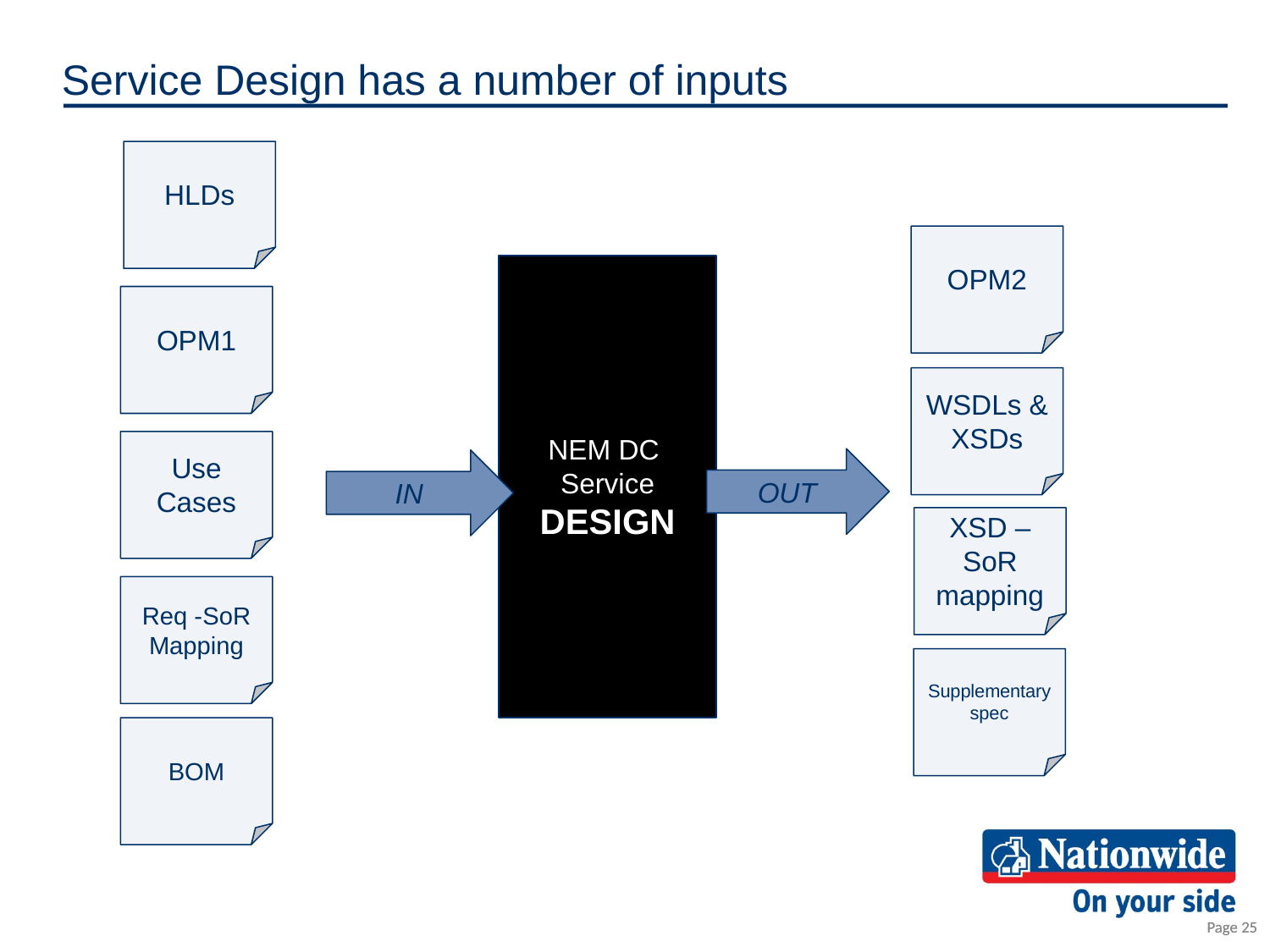

# Service Design has a number of inputs
HLDs
OPM2
NEM DC
Service
DESIGN
OPM1
WSDLs & XSDs
Use Cases
OUT
IN
XSD – SoR mapping
Req -SoR Mapping
Supplementary spec
BOM